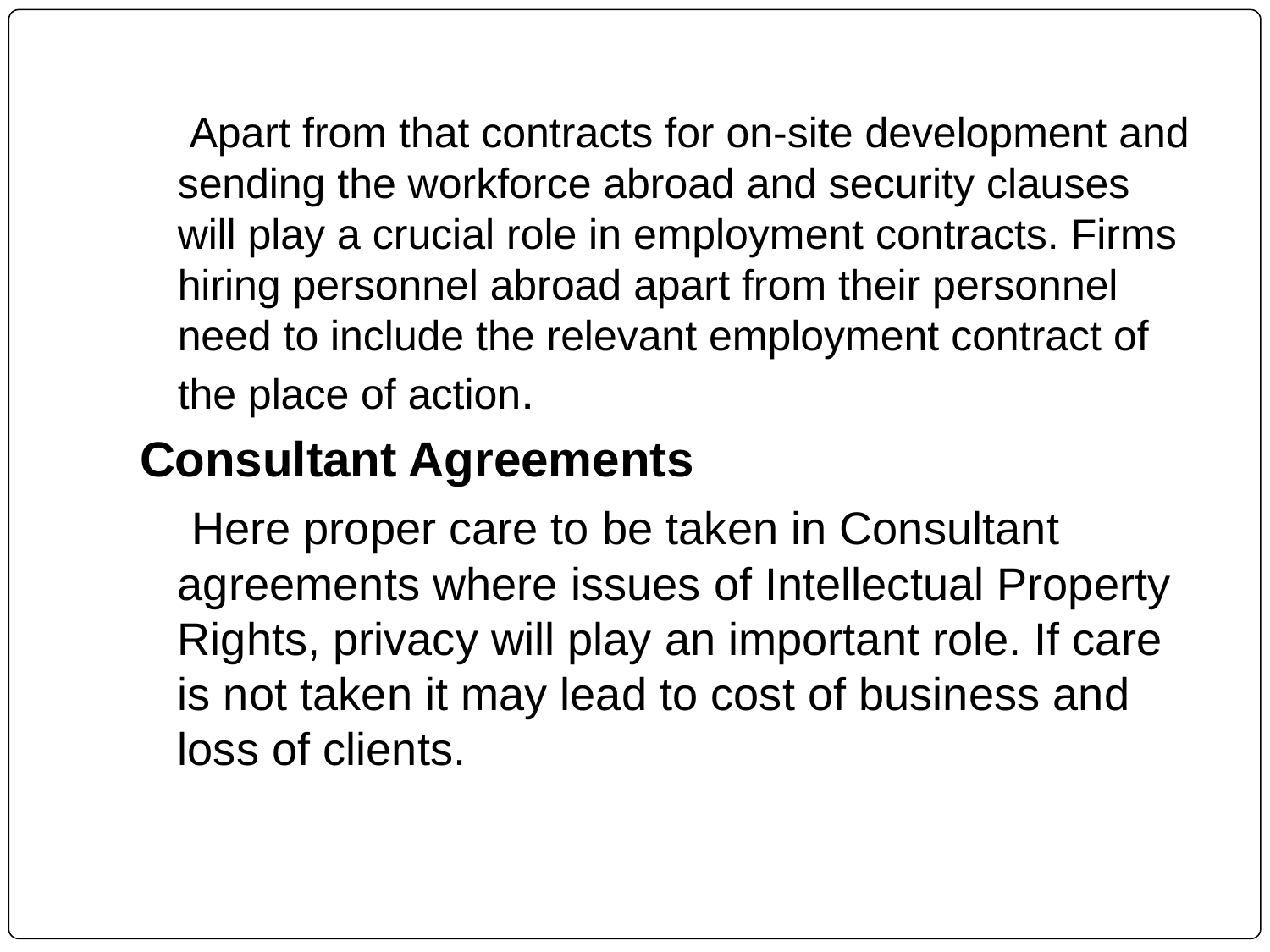

Apart from that contracts for on-site development and sending the workforce abroad and security clauses will play a crucial role in employment contracts. Firms hiring personnel abroad apart from their personnel need to include the relevant employment contract of the place of action.
Consultant Agreements
	 Here proper care to be taken in Consultant agreements where issues of Intellectual Property Rights, privacy will play an important role. If care is not taken it may lead to cost of business and loss of clients.